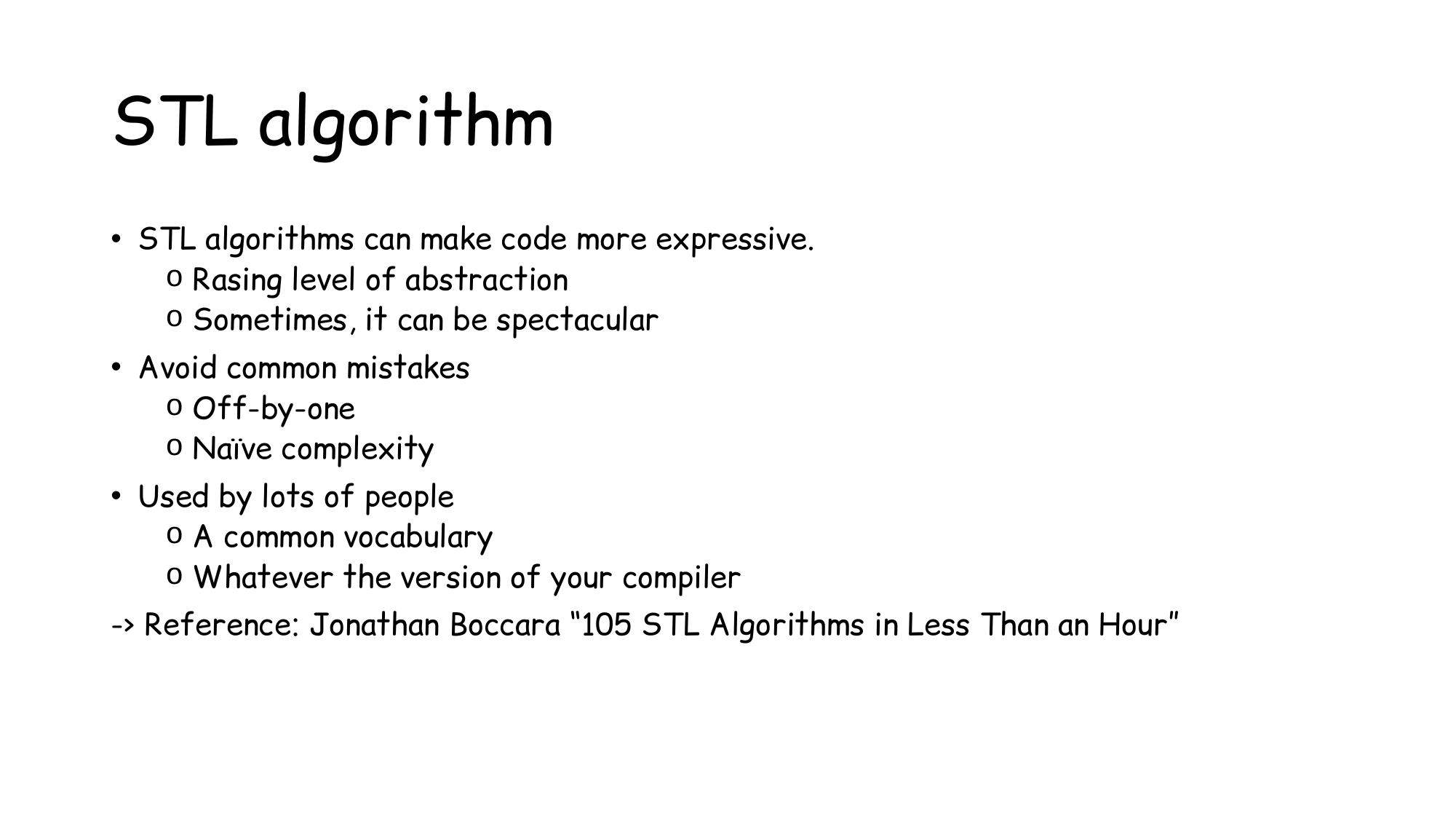

# STL algorithm
STL algorithms can make code more expressive.
Rasing level of abstraction
Sometimes, it can be spectacular
Avoid common mistakes
Off-by-one
Naïve complexity
Used by lots of people
A common vocabulary
Whatever the version of your compiler
-> Reference: Jonathan Boccara “105 STL Algorithms in Less Than an Hour”